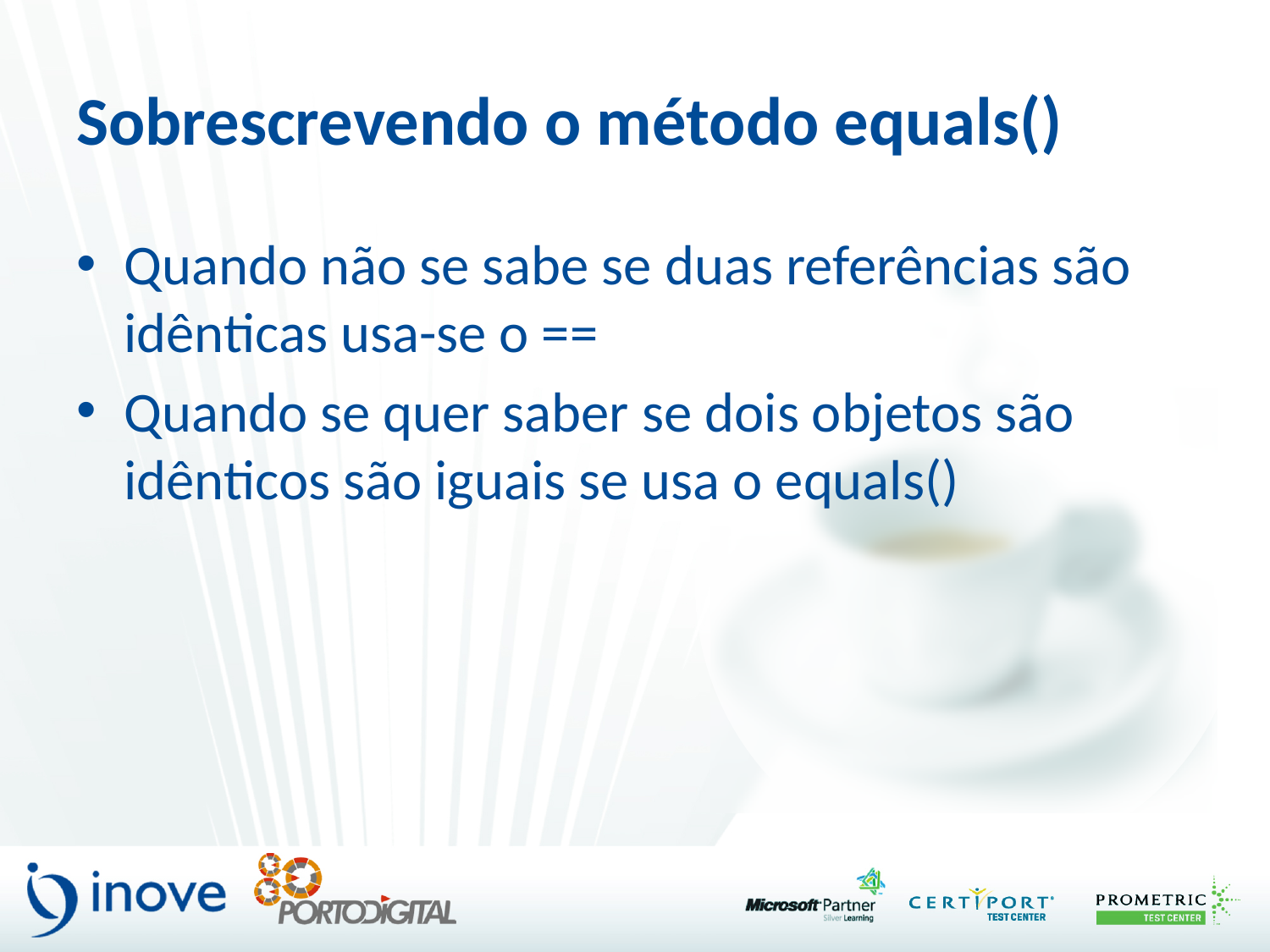

# Sobrescrevendo o método equals()
Quando não se sabe se duas referências são idênticas usa-se o ==
Quando se quer saber se dois objetos são idênticos são iguais se usa o equals()